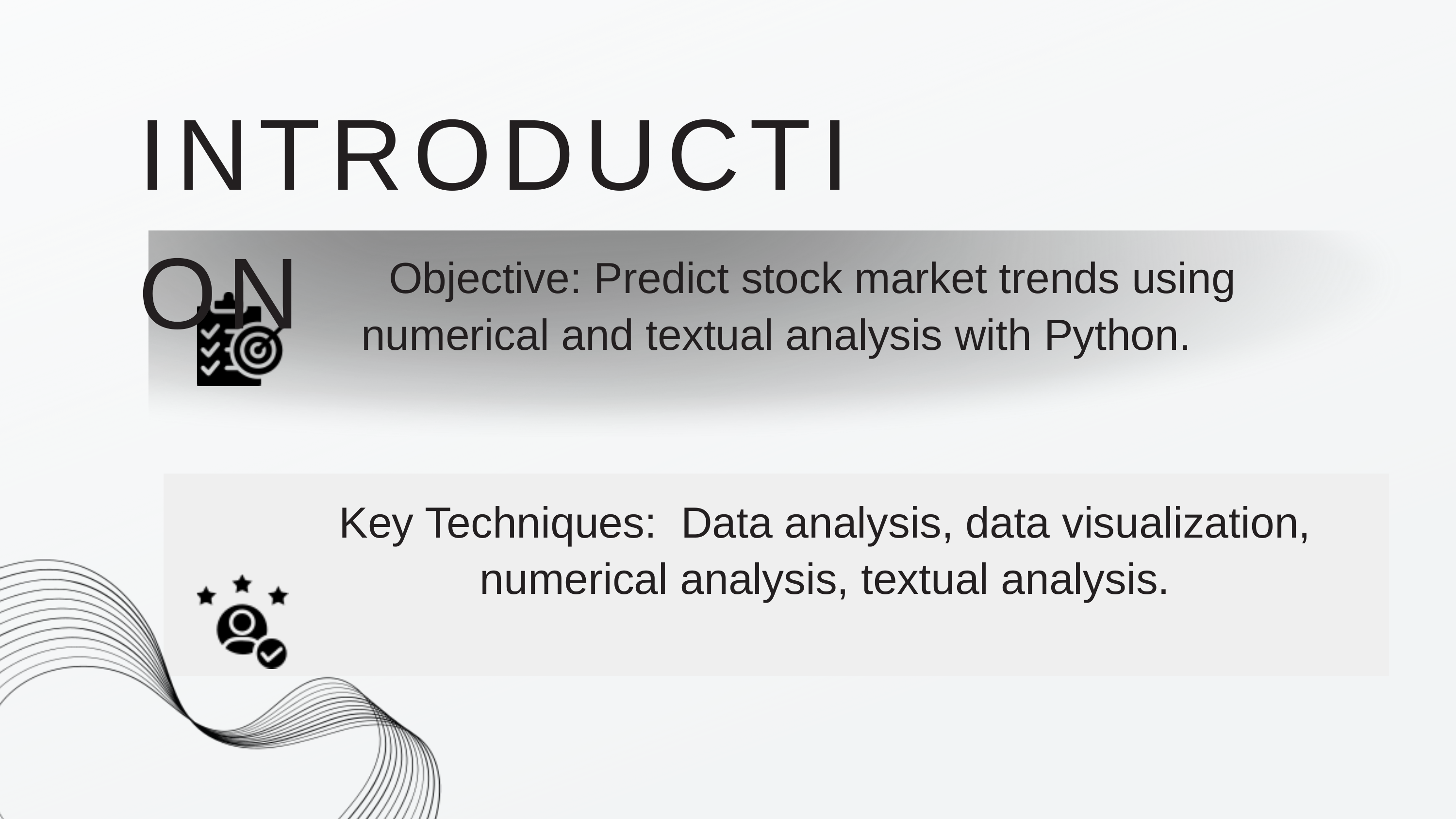

INTRODUCTION

      Objective: Predict stock market trends using numerical and textual analysis with Python.

Key Techniques:  Data analysis, data visualization, numerical analysis, textual analysis.